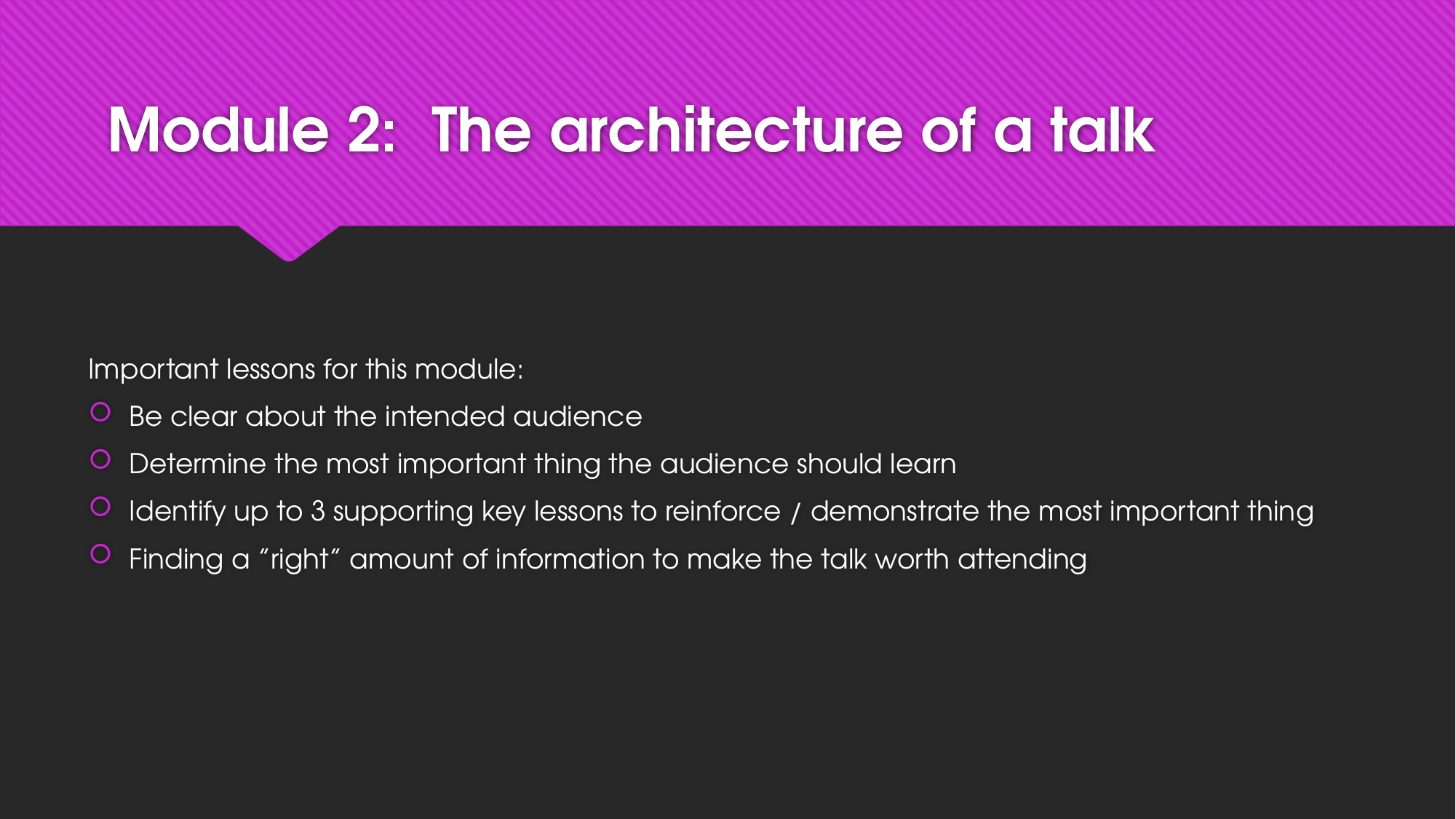

# Module 2:  The architecture of a talk

Important lessons for this module:
Be clear about the intended audience
Determine the most important thing the audience should learn
Identify up to 3 supporting key lessons to reinforce / demonstrate the most important thing
Finding a ”right” amount of information to make the talk worth attending